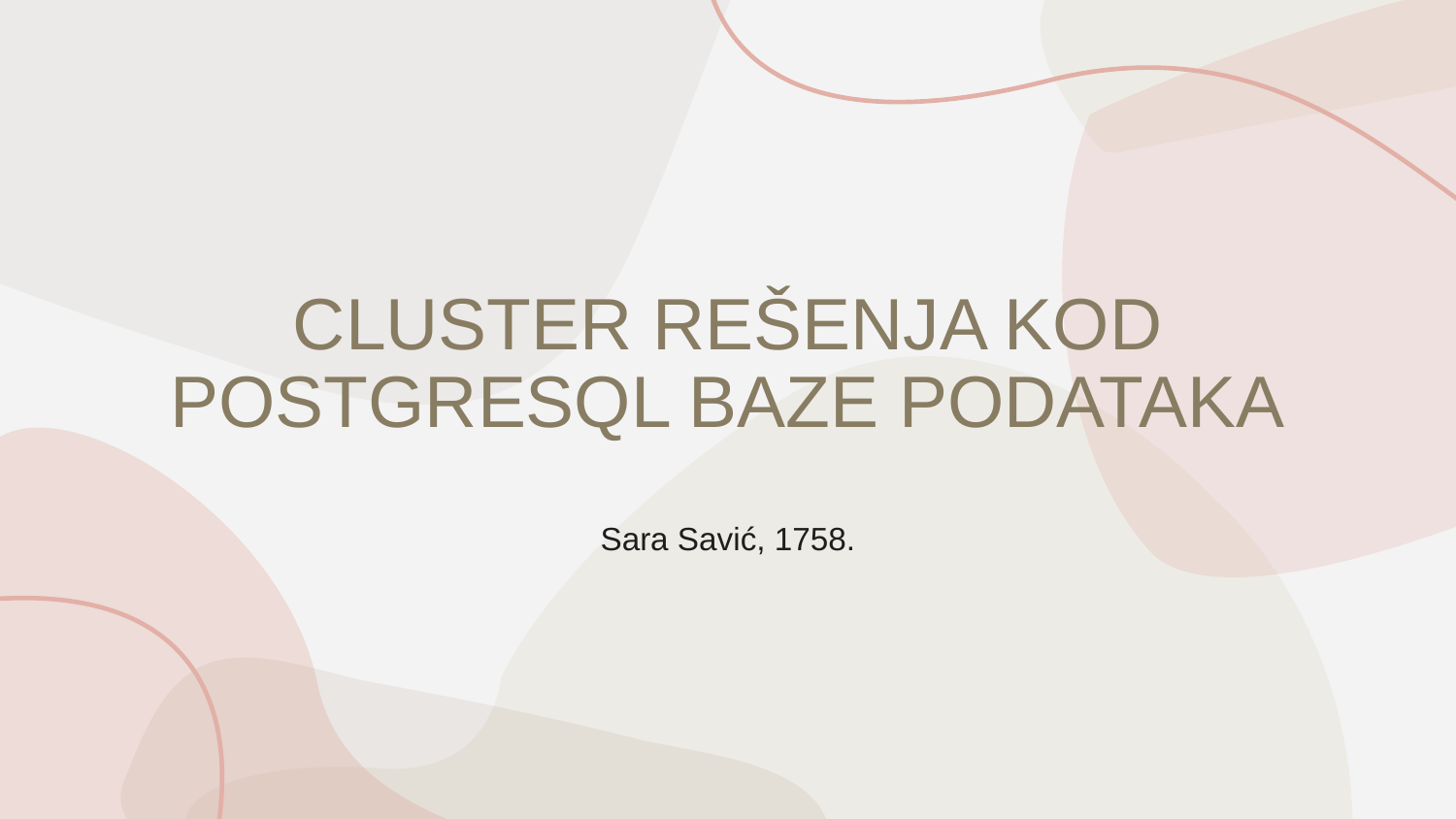

# CLUSTER REŠENJA KOD POSTGRESQL BAZE PODATAKA
Sara Savić, 1758.